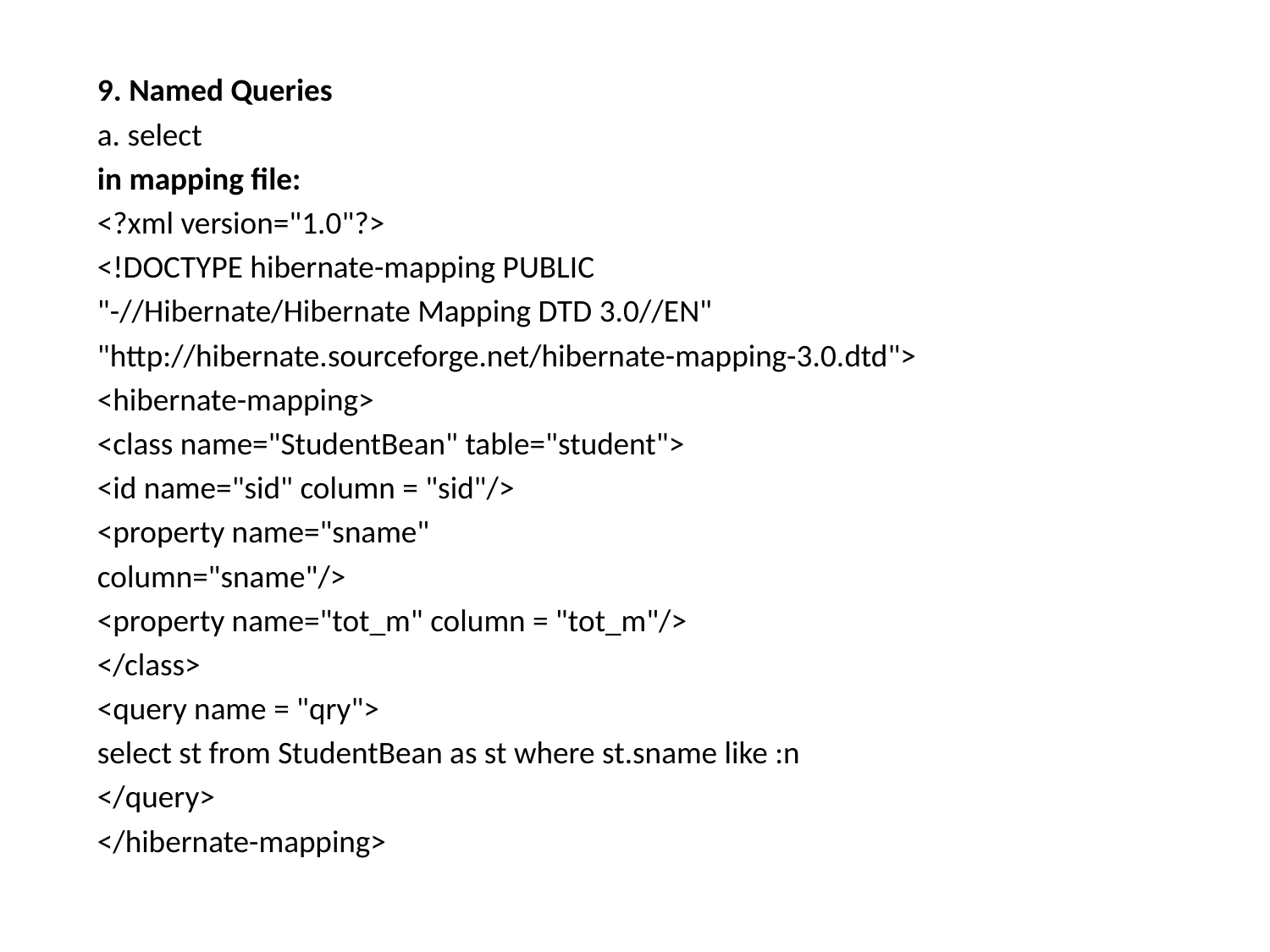

9. Named Queries
a. select
in mapping file:
<?xml version="1.0"?>
<!DOCTYPE hibernate-mapping PUBLIC
"-//Hibernate/Hibernate Mapping DTD 3.0//EN"
"http://hibernate.sourceforge.net/hibernate-mapping-3.0.dtd">
<hibernate-mapping>
<class name="StudentBean" table="student">
<id name="sid" column = "sid"/>
<property name="sname"
column="sname"/>
<property name="tot_m" column = "tot_m"/>
</class>
<query name = "qry">
select st from StudentBean as st where st.sname like :n
</query>
</hibernate-mapping>